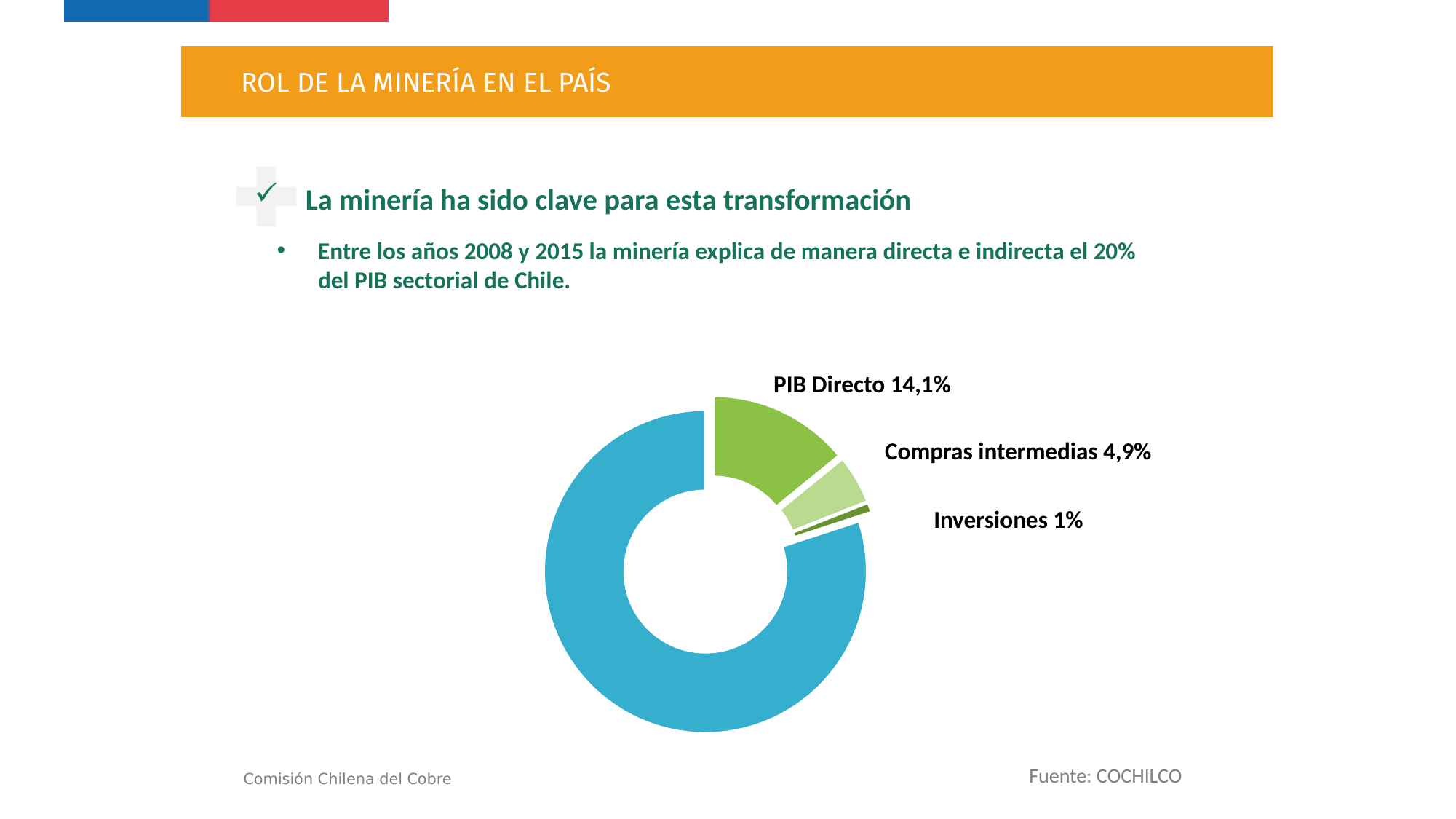

ROL DE LA MINERÍA EN EL PAÍS

La minería ha sido clave para esta transformación

Entre los años 2008 y 2015 la minería explica de manera directa e indirecta el 20% del PIB sectorial de Chile.

PIB Directo 14,1%

### Chart

| Category |  |
|---|---|
| PIB Minero | 0.14125828000055832 |
| Indirecto compras intermedias | 0.04871948682354033 |
| Indirecto inversiones | 0.009706441711815148 |
| Resto | 0.8003157914640863 |
Compras intermedias 4,9%
Inversiones 1%
Fuente: COCHILCO
Comisión Chilena del Cobre